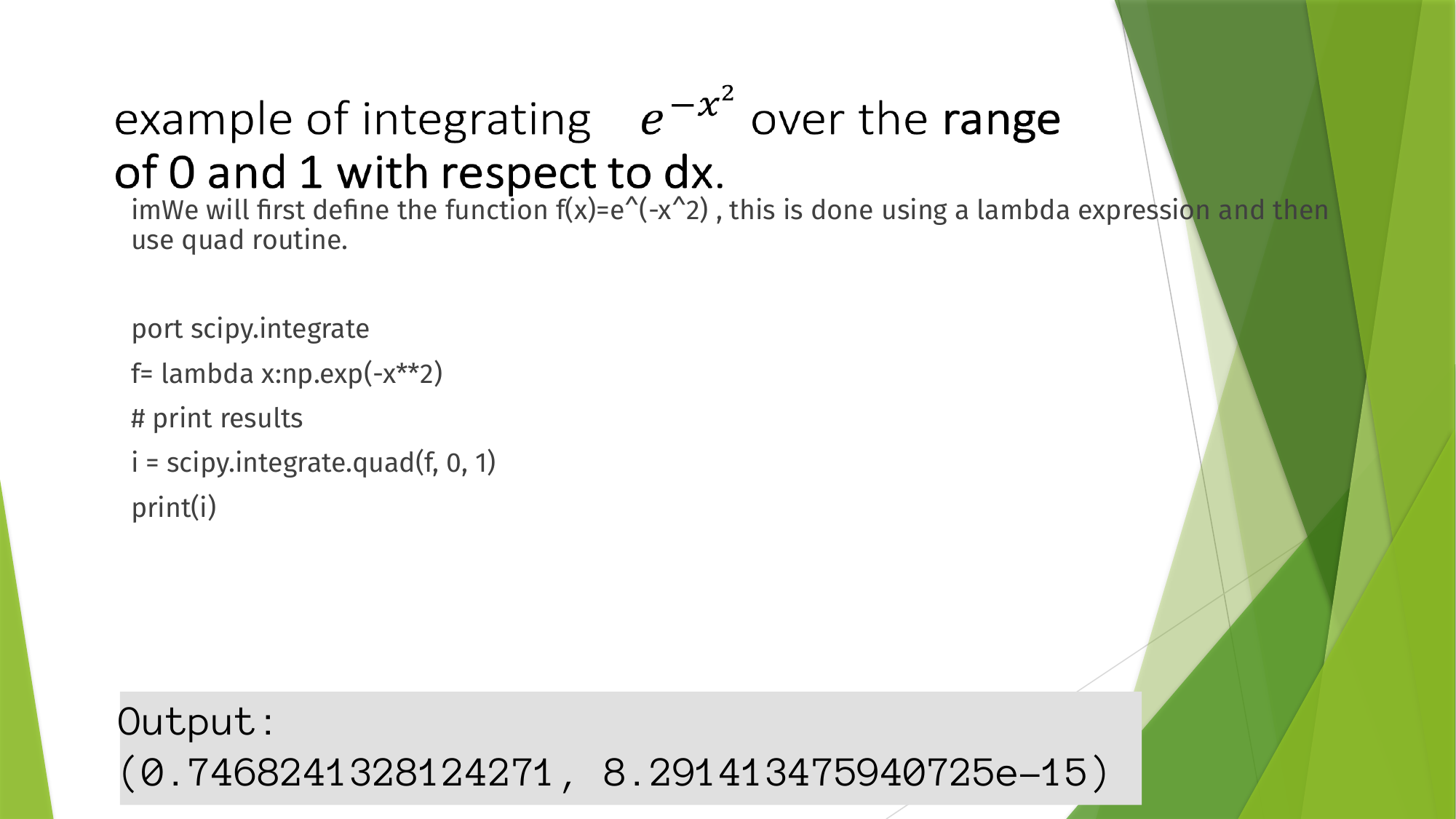

#
imWe will first define the function f(x)=e^(-x^2) , this is done using a lambda expression and then use quad routine.

port scipy.integrate
f= lambda x:np.exp(-x**2)
# print results
i = scipy.integrate.quad(f, 0, 1)
print(i)

Output:
(0.7468241328124271, 8.291413475940725e-15)